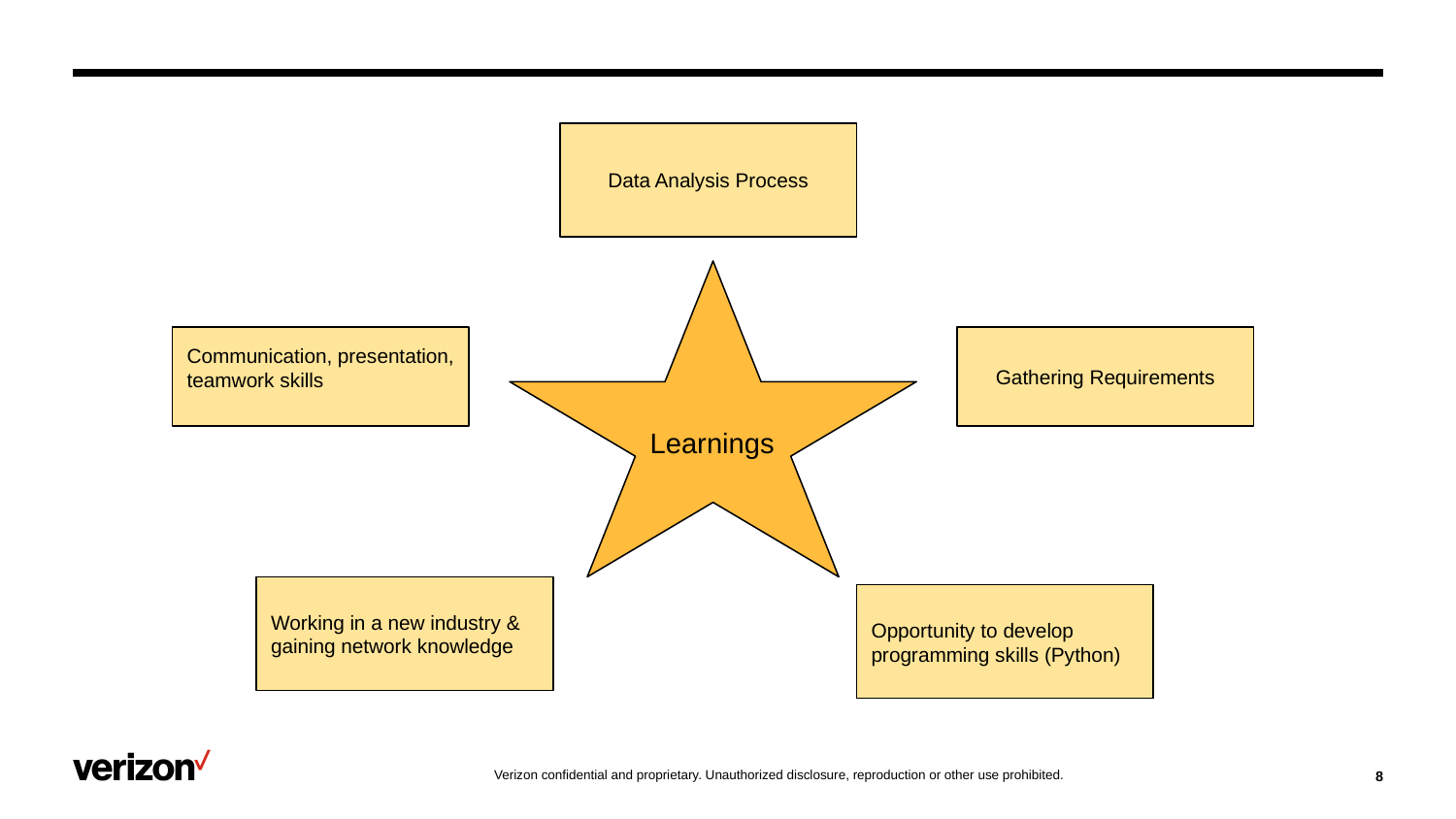

Data Analysis Process
Learnings

Communication, presentation, teamwork skills

Gathering Requirements
Working in a new industry & gaining network knowledge
Opportunity to develop programming skills (Python)
8